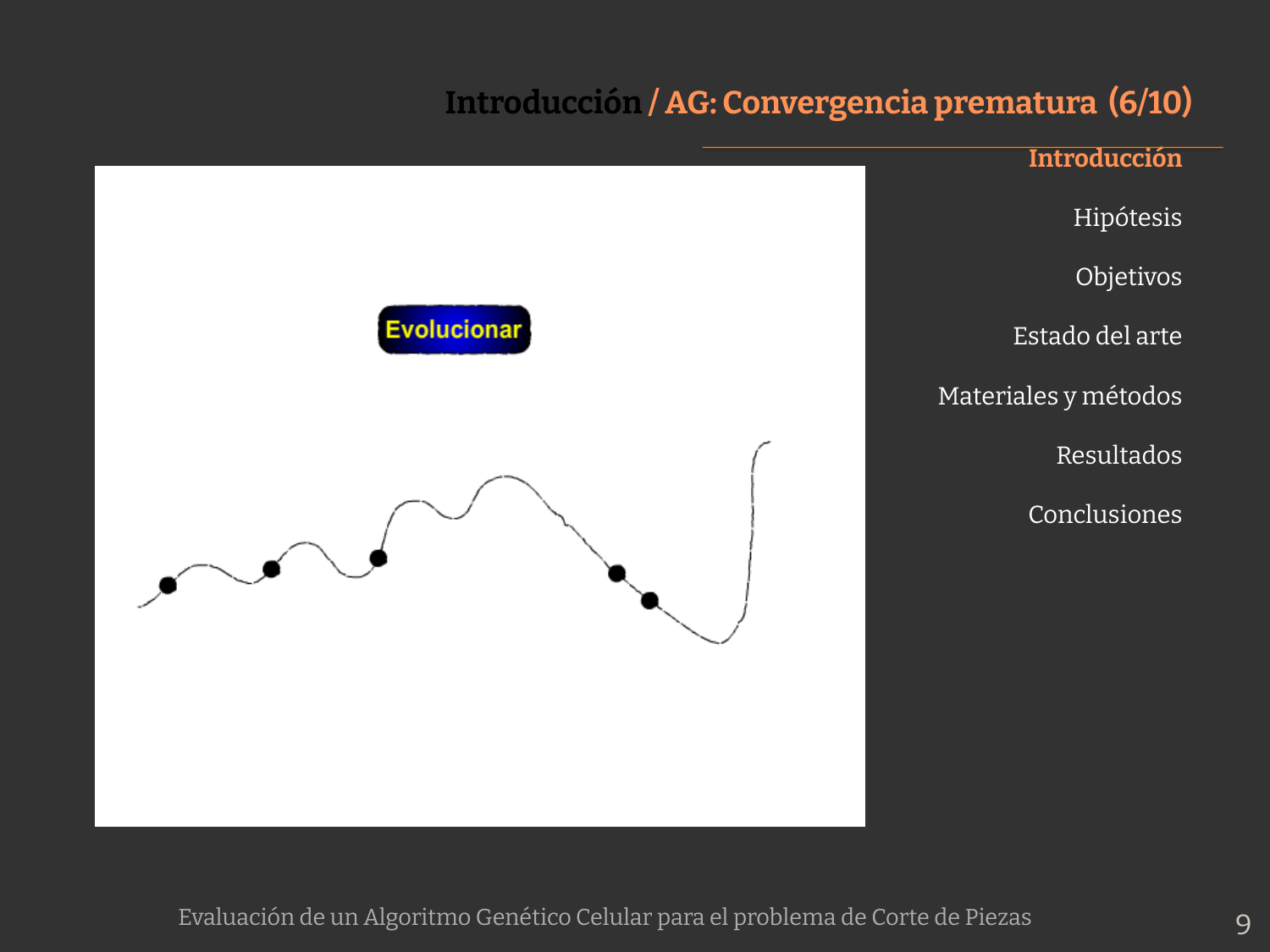

# Introducción / AG: Convergencia prematura  (6/10)
Introducción

Hipótesis

Objetivos

Estado del arte

Materiales y métodos

Resultados

Conclusiones

Evaluación de un Algoritmo Genético Celular para el problema de Corte de Piezas
9